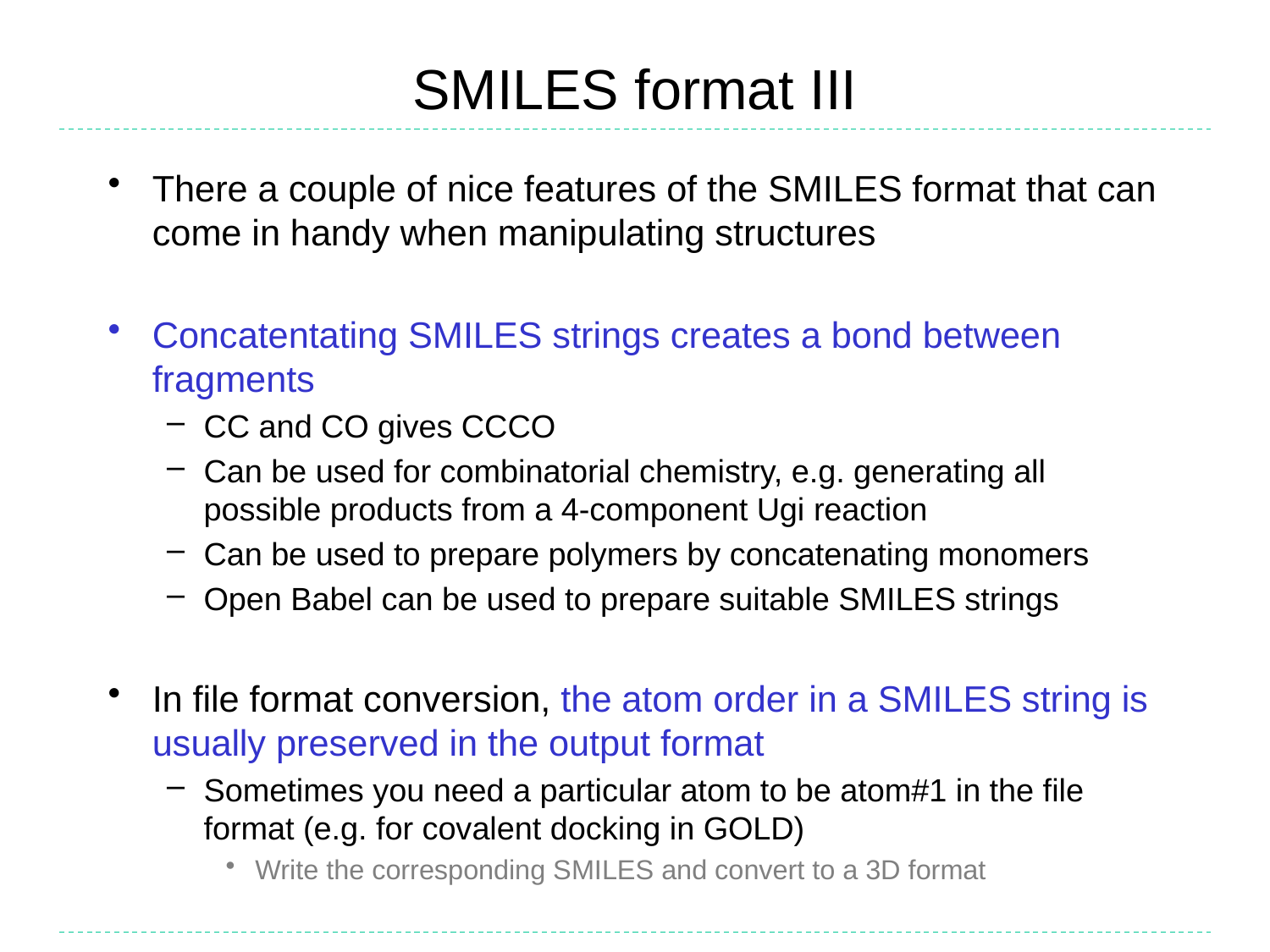

# SMILES format III
There a couple of nice features of the SMILES format that can come in handy when manipulating structures

Concatentating SMILES strings creates a bond between fragments
CC and CO gives CCCO
Can be used for combinatorial chemistry, e.g. generating all possible products from a 4-component Ugi reaction
Can be used to prepare polymers by concatenating monomers
Open Babel can be used to prepare suitable SMILES strings

In file format conversion, the atom order in a SMILES string is usually preserved in the output format
Sometimes you need a particular atom to be atom#1 in the file format (e.g. for covalent docking in GOLD)
Write the corresponding SMILES and convert to a 3D format